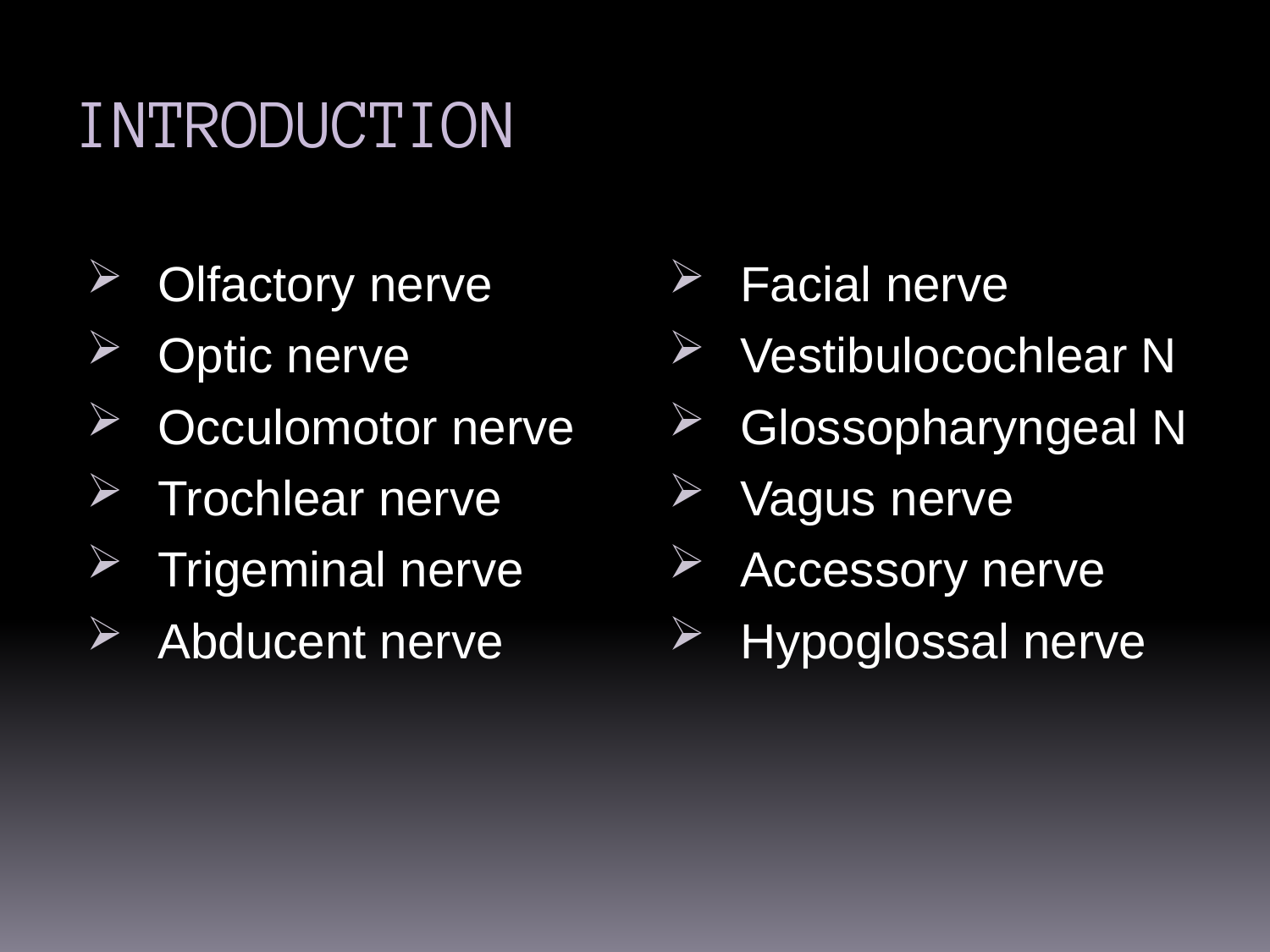

# INTRODUCTION
Olfactory nerve
Optic nerve
Occulomotor nerve
Trochlear nerve
Trigeminal nerve
Abducent nerve
Facial nerve
Vestibulocochlear N
Glossopharyngeal N
Vagus nerve
Accessory nerve
Hypoglossal nerve